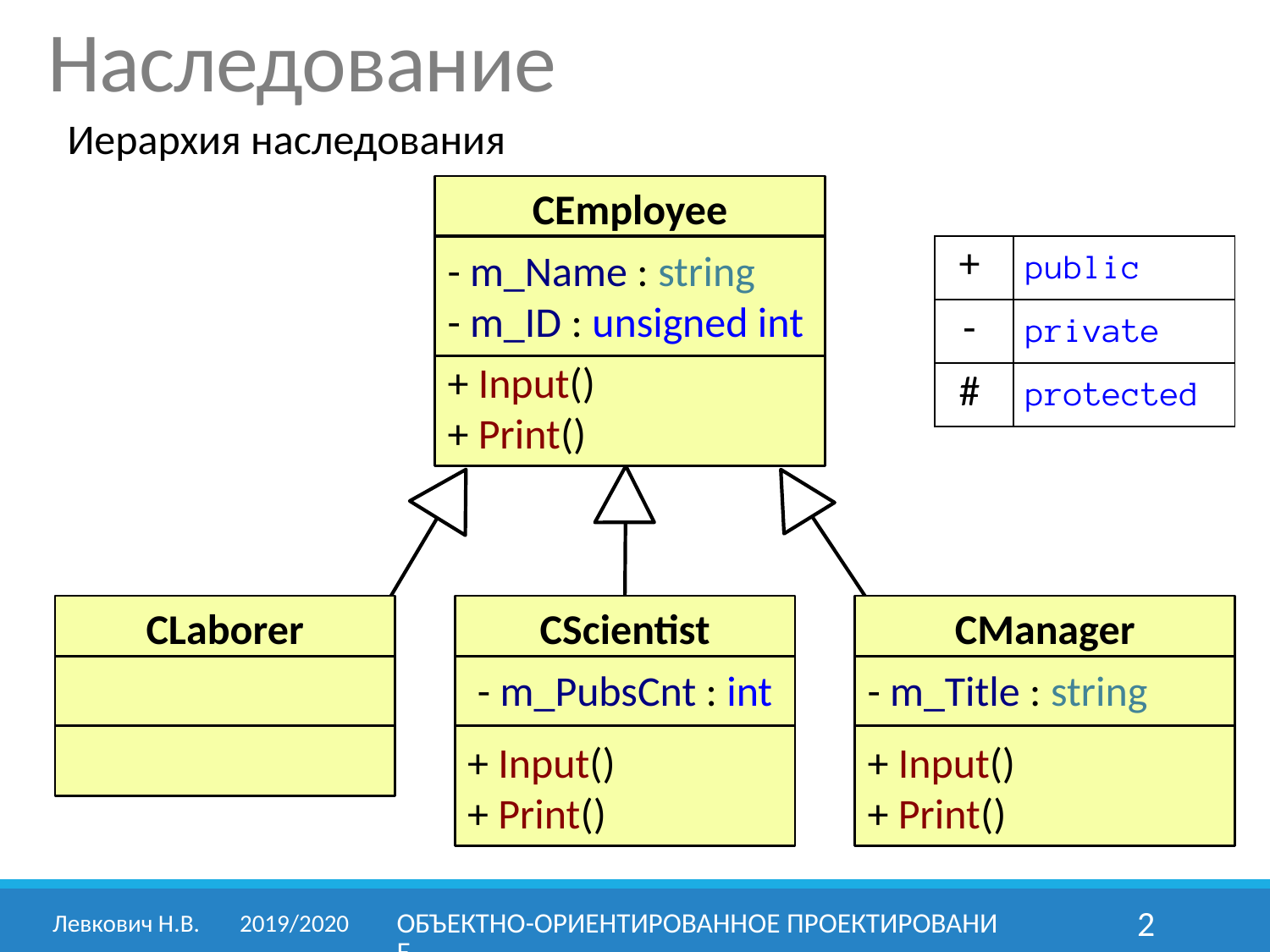

# Наследование
Иерархия наследования
CEmployee
- m_Name : string
- m_ID : unsigned int
+ Input()
+ Print()
| + | public |
| --- | --- |
| - | private |
| # | protected |

CLaborer
CScientist
- m_PubsCnt : int
+ Input()
+ Print()

CManager
- m_Title : string
+ Input()
+ Print()

Левкович Н.В.	2019/2020
Объектно-ориентированное проектирование
2